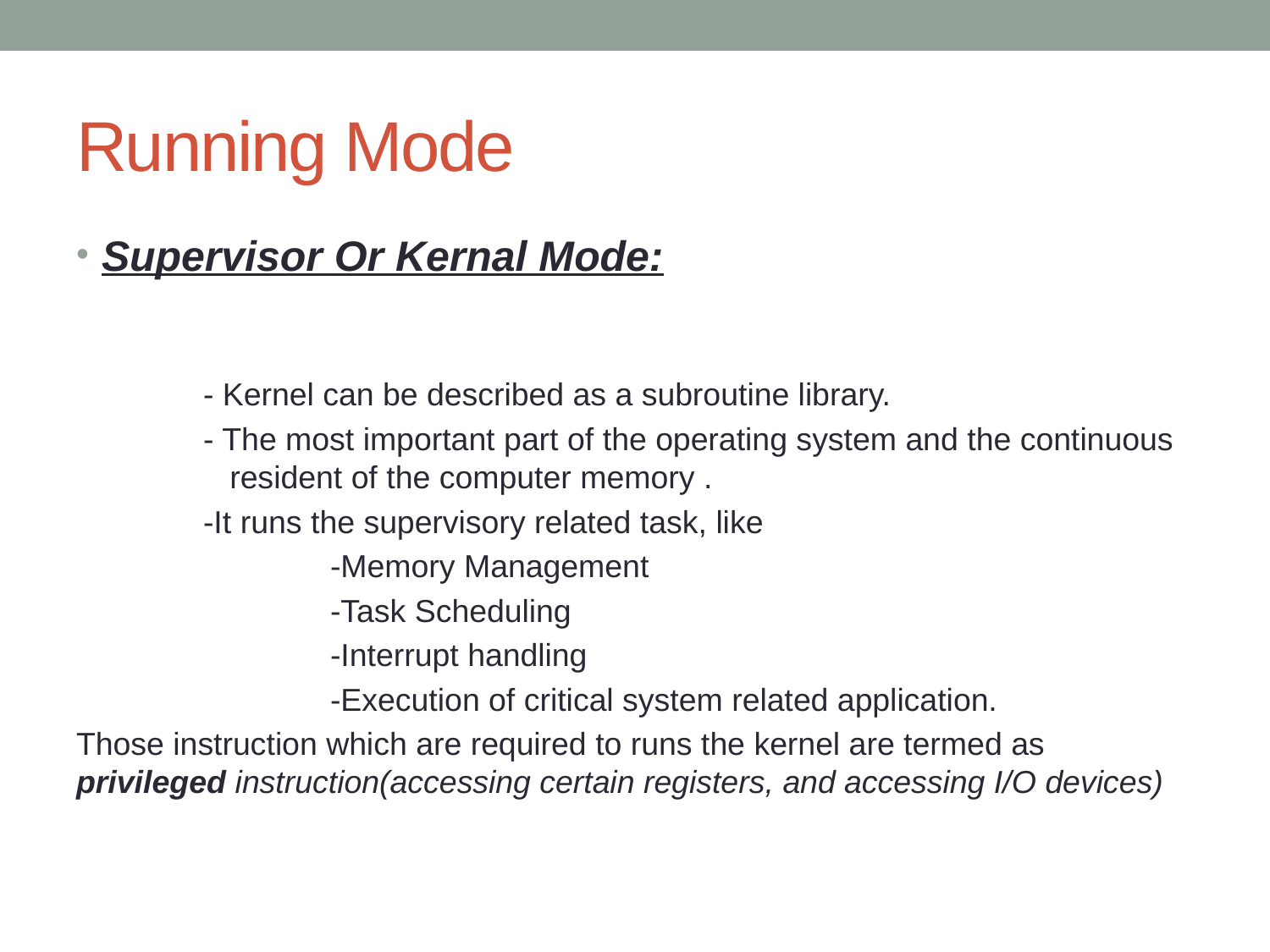

# Running Mode
Supervisor Or Kernal Mode:

	- Kernel can be described as a subroutine library.
	- The most important part of the operating system and the continuous    	   resident of the computer memory .
	-It runs the supervisory related task, like
		-Memory Management
		-Task Scheduling
		-Interrupt handling
		-Execution of critical system related application.
Those instruction which are required to runs the kernel are termed as privileged instruction(accessing certain registers, and accessing I/O devices)